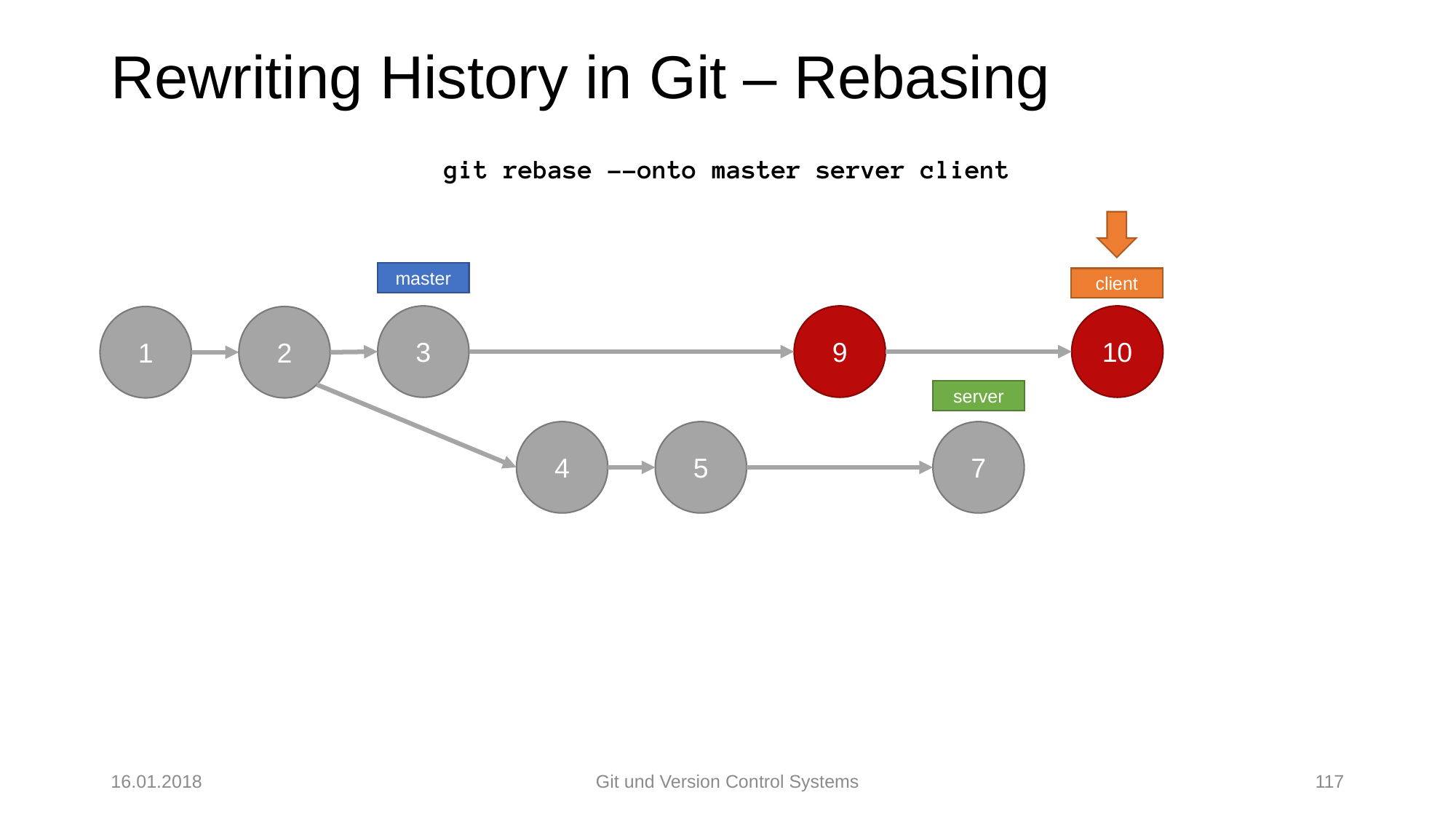

# Rewriting History in Git – Rebasing
git rebase --onto master server client

master
client
10
3
9
1
2
server
7
4
5
16.01.2018
Git und Version Control Systems
117